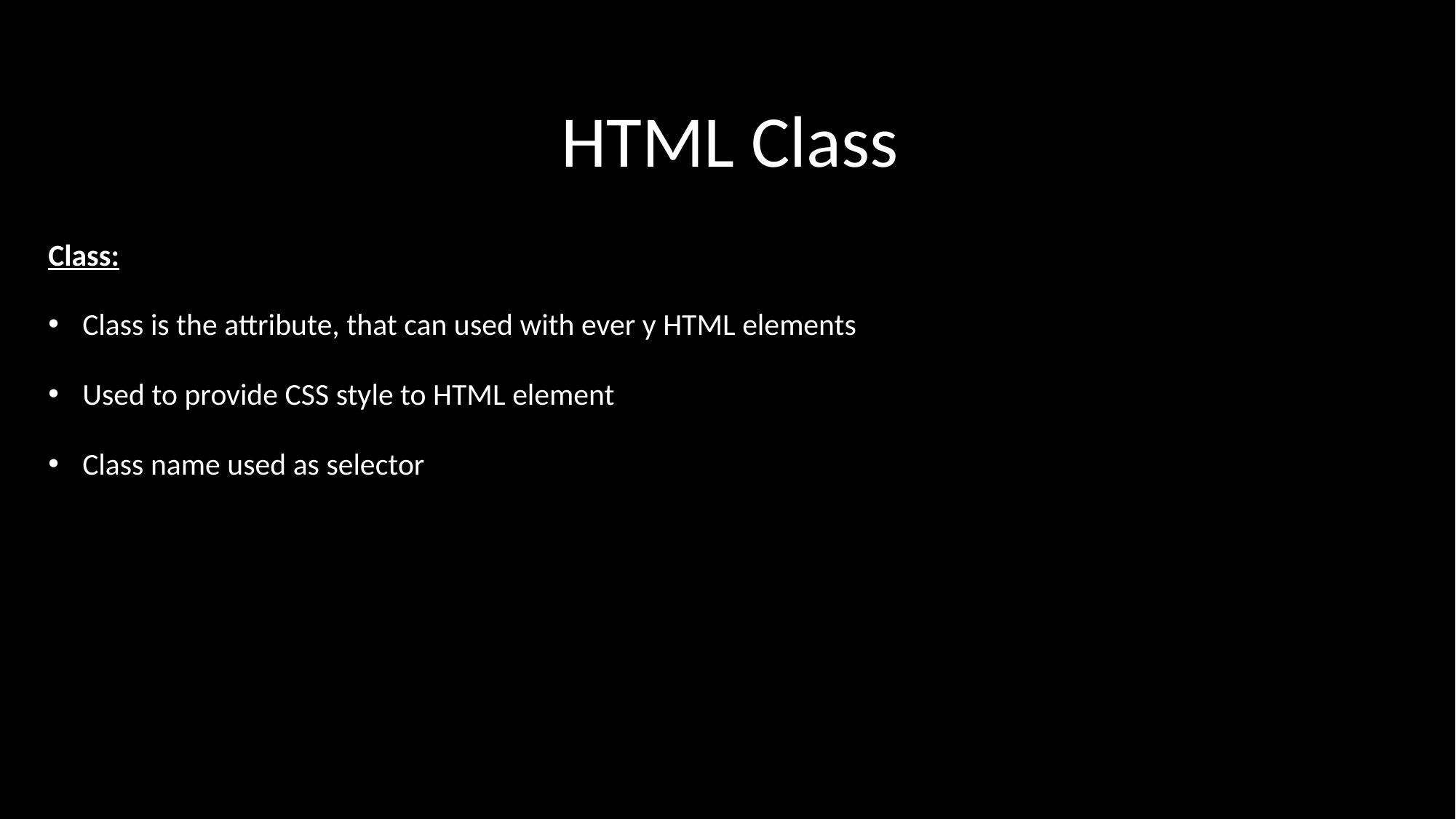

# HTML Class
Class:
Class is the attribute, that can used with ever y HTML elements
Used to provide CSS style to HTML element
Class name used as selector